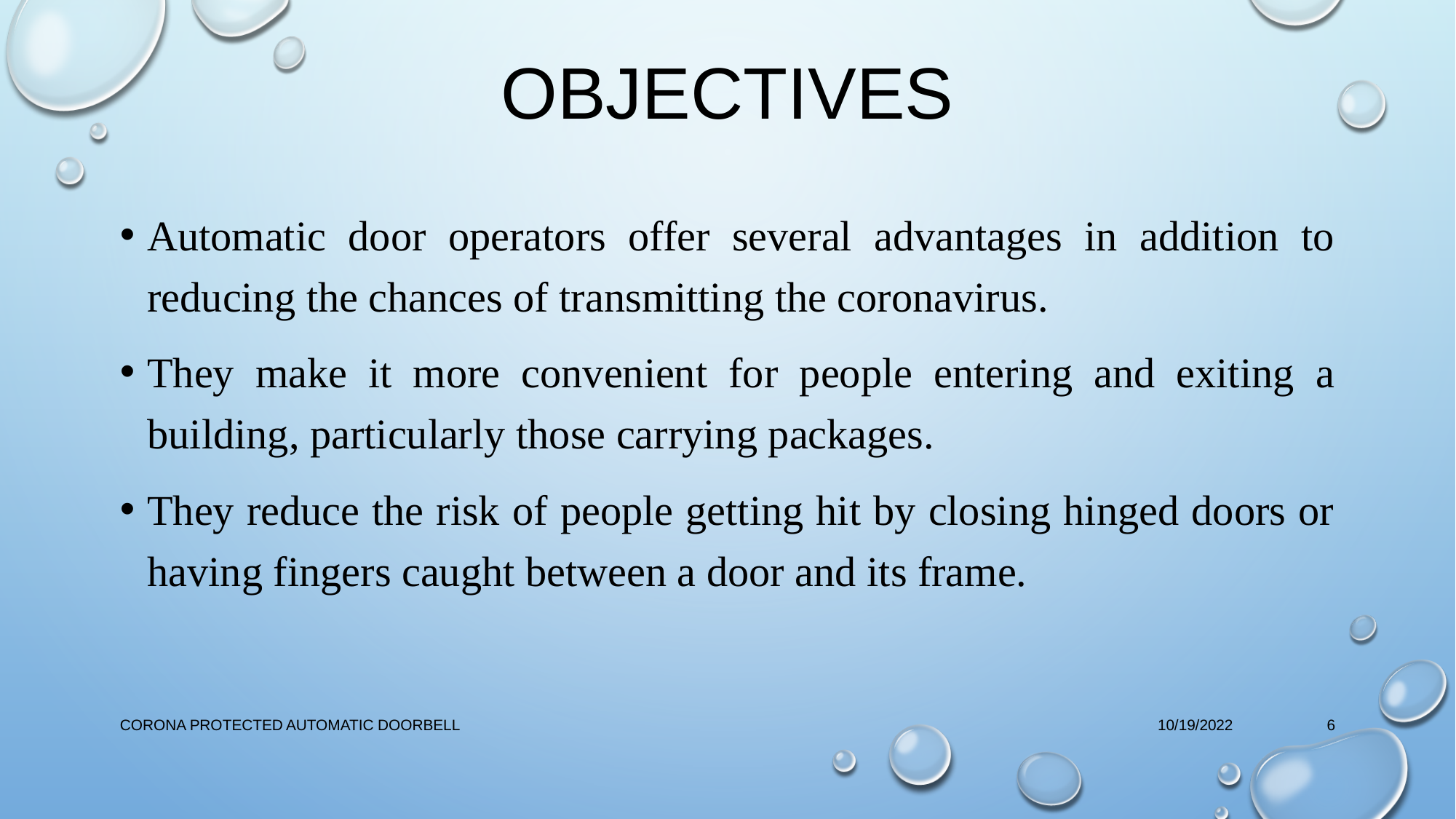

# OBJECTIVES
Automatic door operators offer several advantages in addition to reducing the chances of transmitting the coronavirus.
They make it more convenient for people entering and exiting a building, particularly those carrying packages.
They reduce the risk of people getting hit by closing hinged doors or having fingers caught between a door and its frame.

CORONA PROTECTED AUTOMATIC DOORBELL
10/19/2022
6